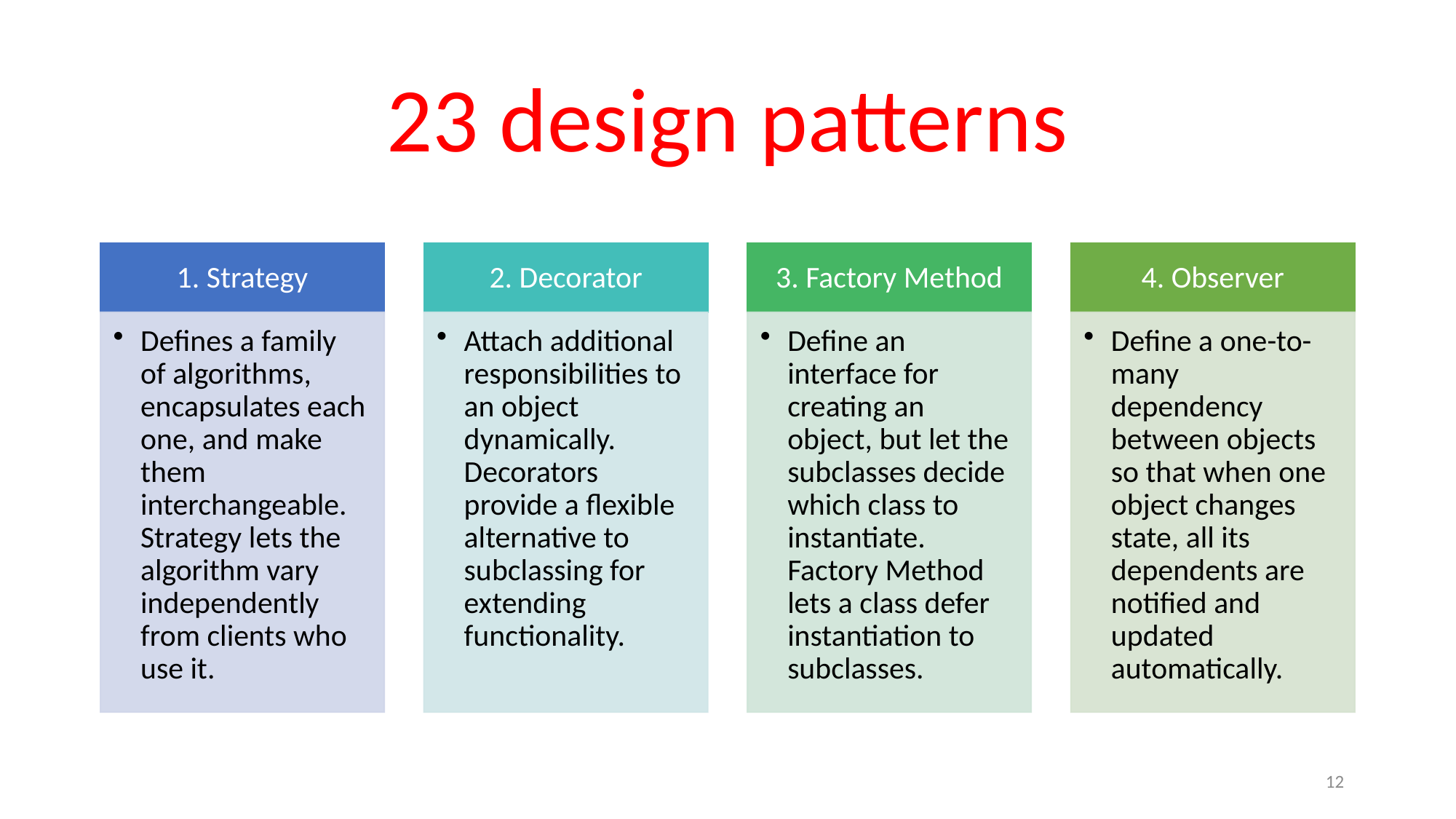

# 23 design patterns
1. Strategy
Defines a family of algorithms, encapsulates each one, and make them interchangeable. Strategy lets the algorithm vary independently from clients who use it.
2. Decorator
Attach additional responsibilities to an object dynamically. Decorators provide a flexible alternative to subclassing for extending functionality.
3. Factory Method
Define an interface for creating an object, but let the subclasses decide which class to instantiate. Factory Method lets a class defer instantiation to subclasses.
4. Observer
Define a one-to-many dependency between objects so that when one object changes state, all its dependents are notified and updated automatically.
12